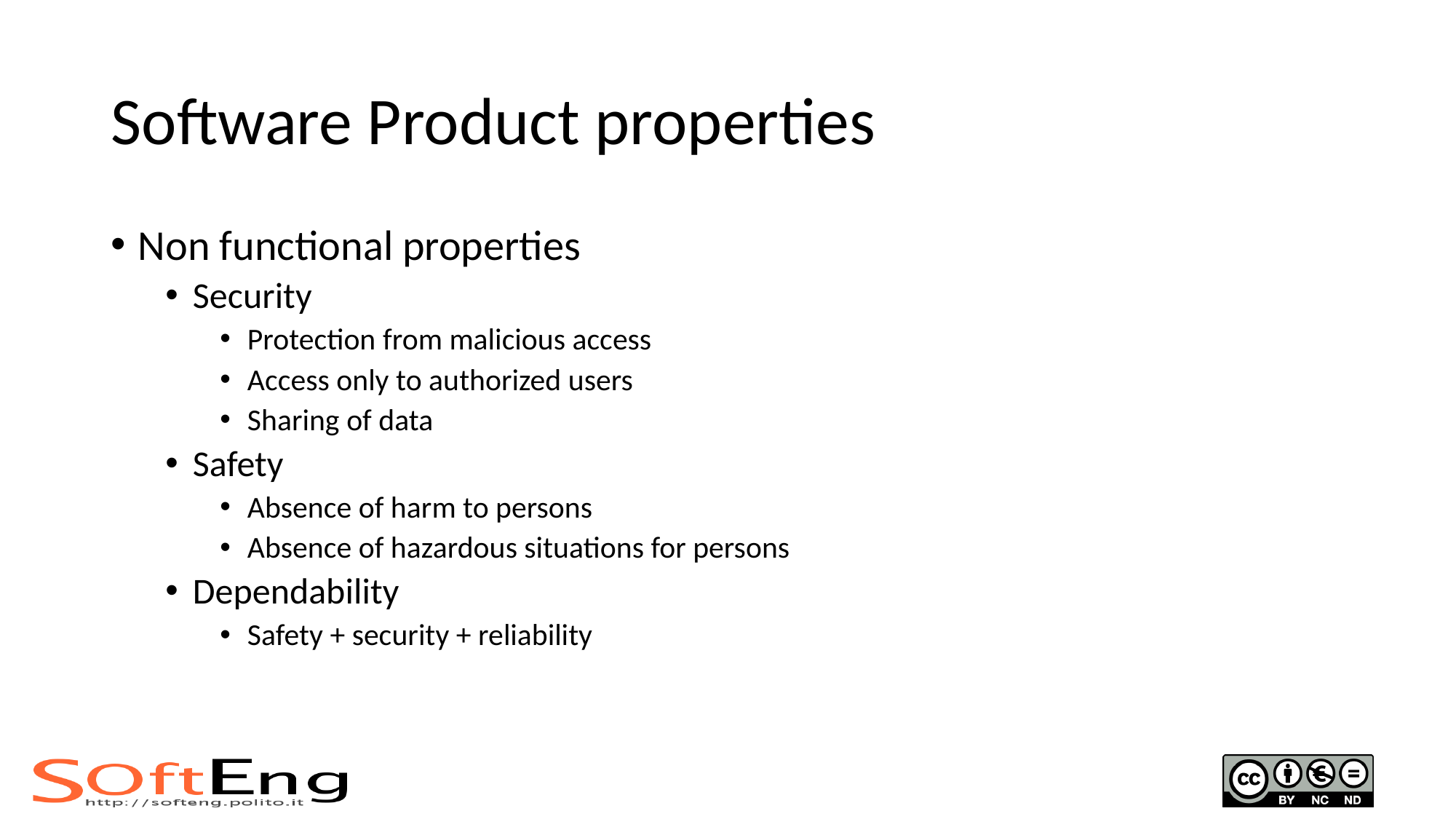

# Software Product properties
Non functional properties
Security
Protection from malicious access
Access only to authorized users
Sharing of data
Safety
Absence of harm to persons
Absence of hazardous situations for persons
Dependability
Safety + security + reliability